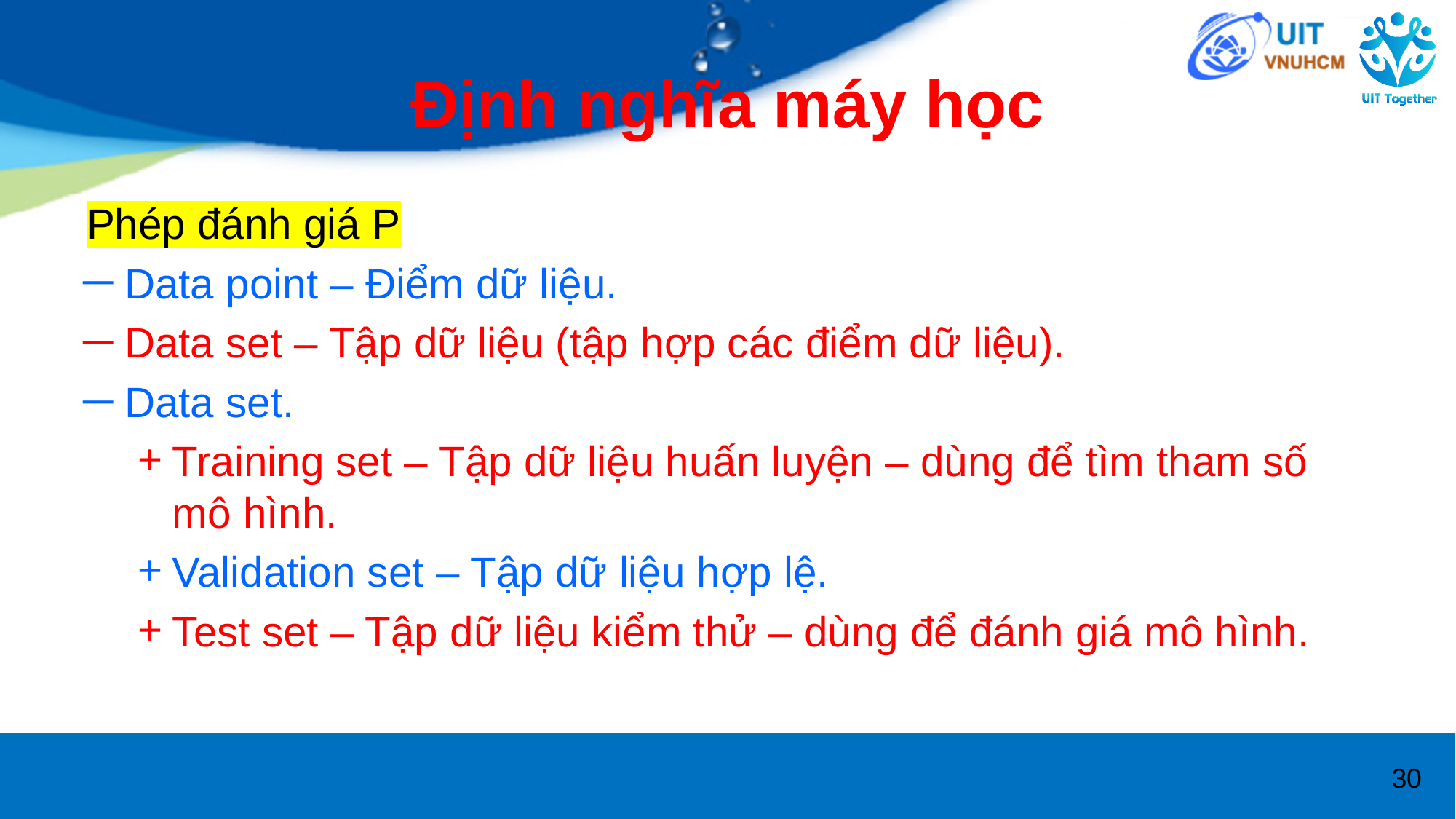

# Định nghĩa máy học
Phép đánh giá P
Data point – Điểm dữ liệu.
Data set – Tập dữ liệu (tập hợp các điểm dữ liệu).
Data set.
Training set – Tập dữ liệu huấn luyện – dùng để tìm tham số mô hình.
Validation set – Tập dữ liệu hợp lệ.
Test set – Tập dữ liệu kiểm thử – dùng để đánh giá mô hình.